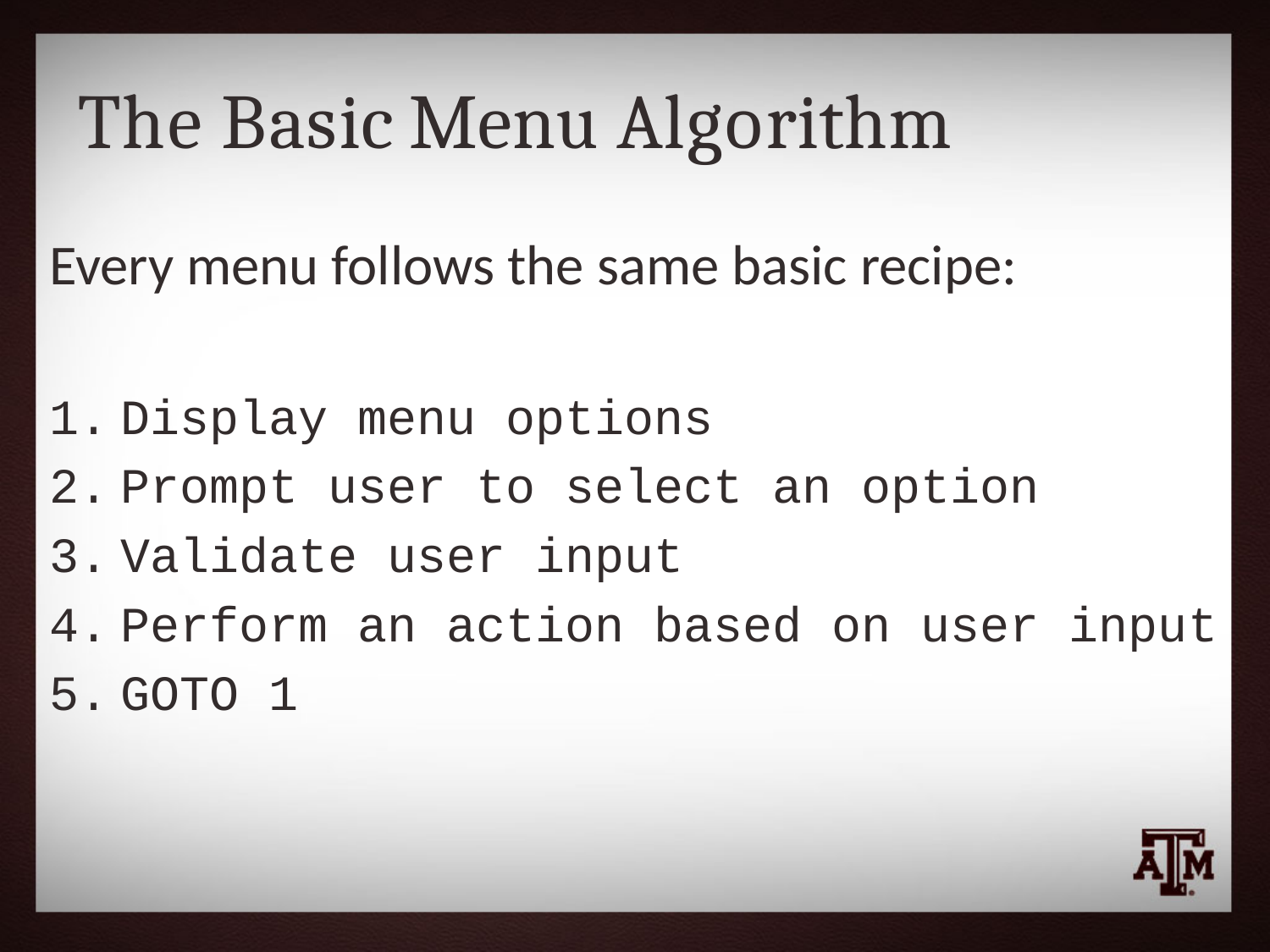

# The Basic Menu Algorithm
Every menu follows the same basic recipe:

Display menu options
Prompt user to select an option
Validate user input
Perform an action based on user input
GOTO 1